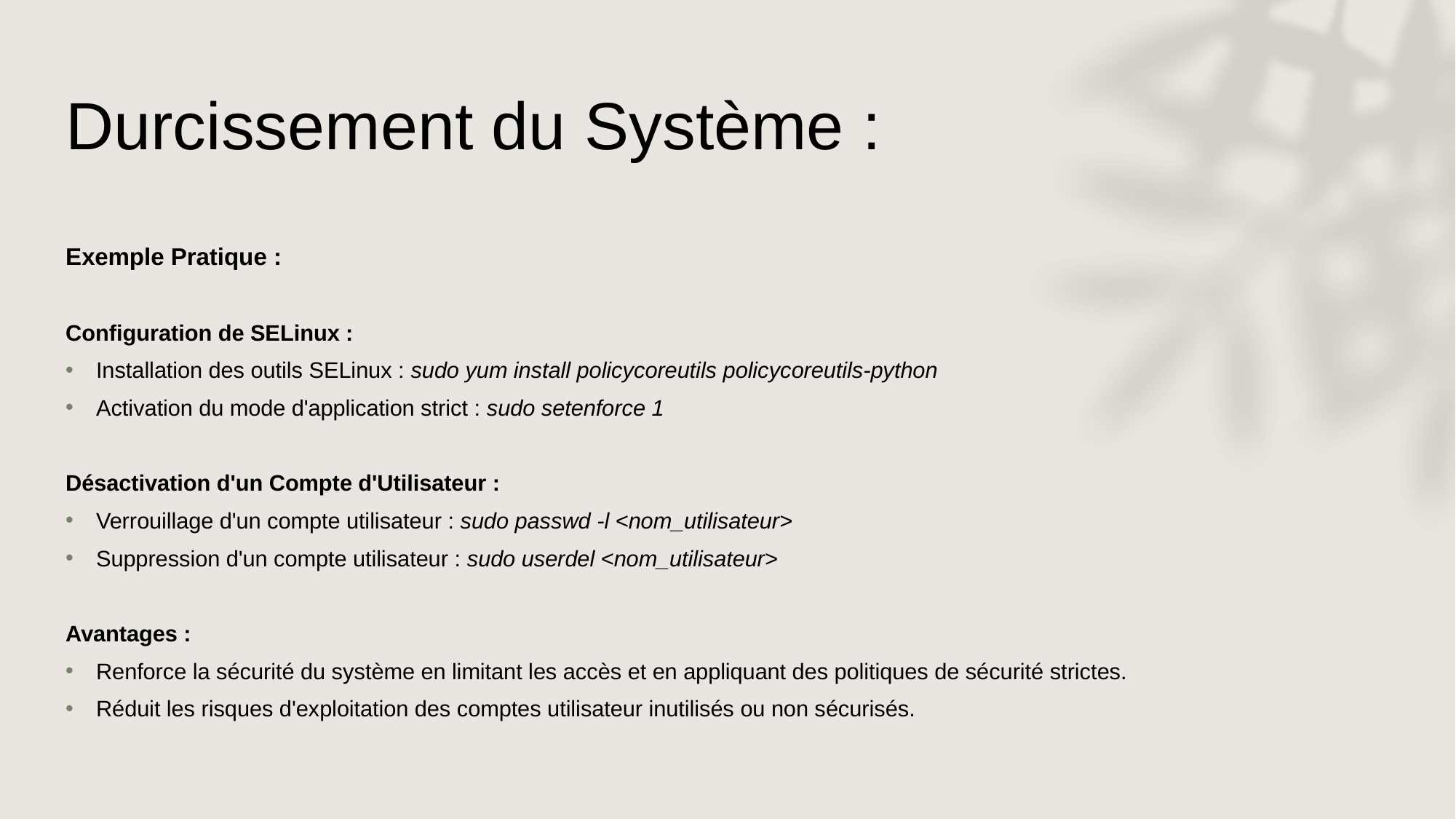

# Durcissement du Système :
Exemple Pratique :

Configuration de SELinux :
Installation des outils SELinux : sudo yum install policycoreutils policycoreutils-python
Activation du mode d'application strict : sudo setenforce 1

Désactivation d'un Compte d'Utilisateur :
Verrouillage d'un compte utilisateur : sudo passwd -l <nom_utilisateur>
Suppression d'un compte utilisateur : sudo userdel <nom_utilisateur>

Avantages :
Renforce la sécurité du système en limitant les accès et en appliquant des politiques de sécurité strictes.
Réduit les risques d'exploitation des comptes utilisateur inutilisés ou non sécurisés.